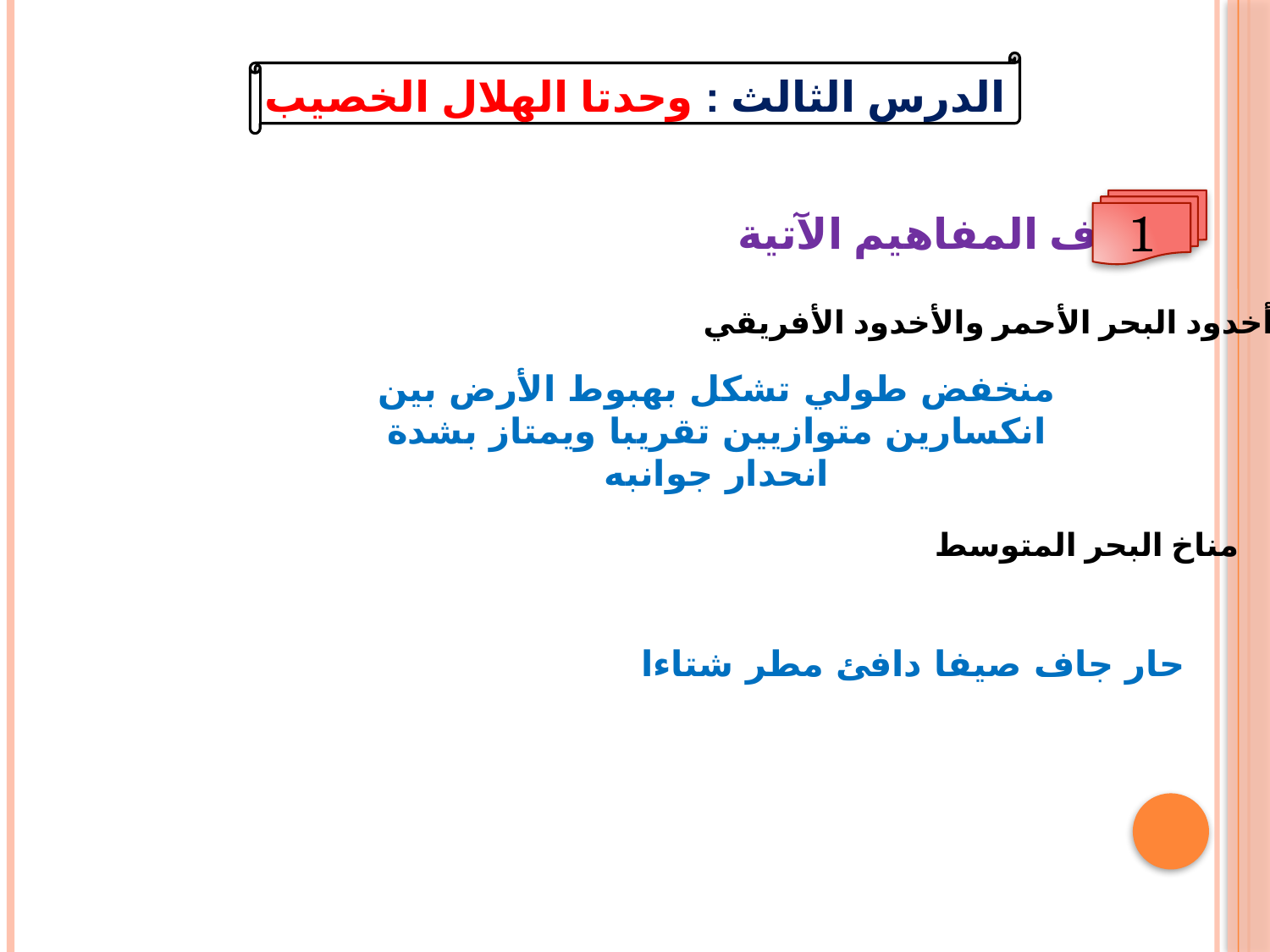

الدرس الثالث : وحدتا الهلال الخصيب
1
 عرف المفاهيم الآتية.
أخدود البحر الأحمر والأخدود الأفريقي
منخفض طولي تشكل بهبوط الأرض بين انكسارين متوازيين تقريبا ويمتاز بشدة انحدار جوانبه
مناخ البحر المتوسط
حار جاف صيفا دافئ مطر شتاءا